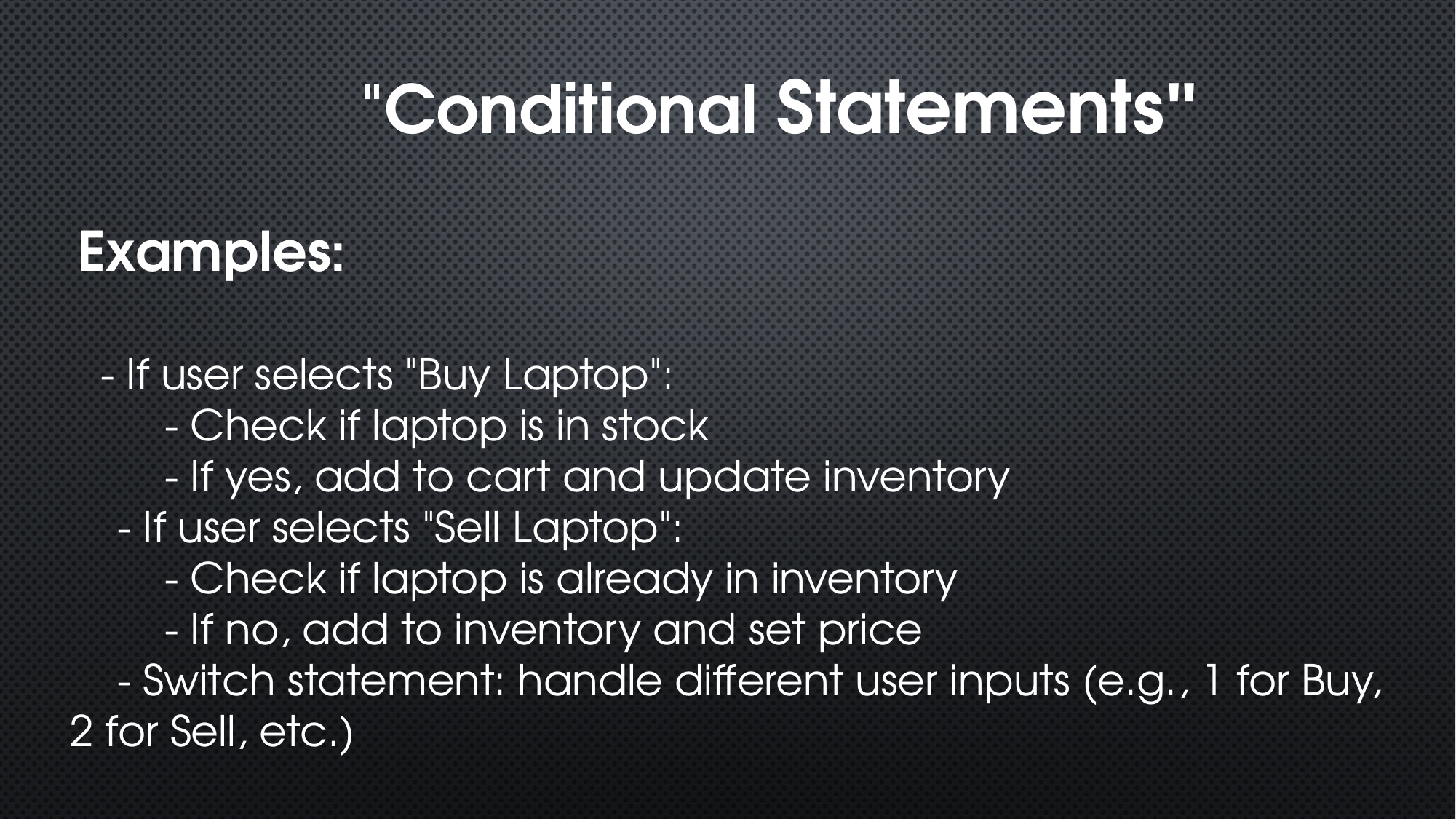

"Conditional Statements"
 Examples:

    - If user selects "Buy Laptop":
        - Check if laptop is in stock
        - If yes, add to cart and update inventory
    - If user selects "Sell Laptop":
        - Check if laptop is already in inventory
        - If no, add to inventory and set price
    - Switch statement: handle different user inputs (e.g., 1 for Buy, 2 for Sell, etc.)